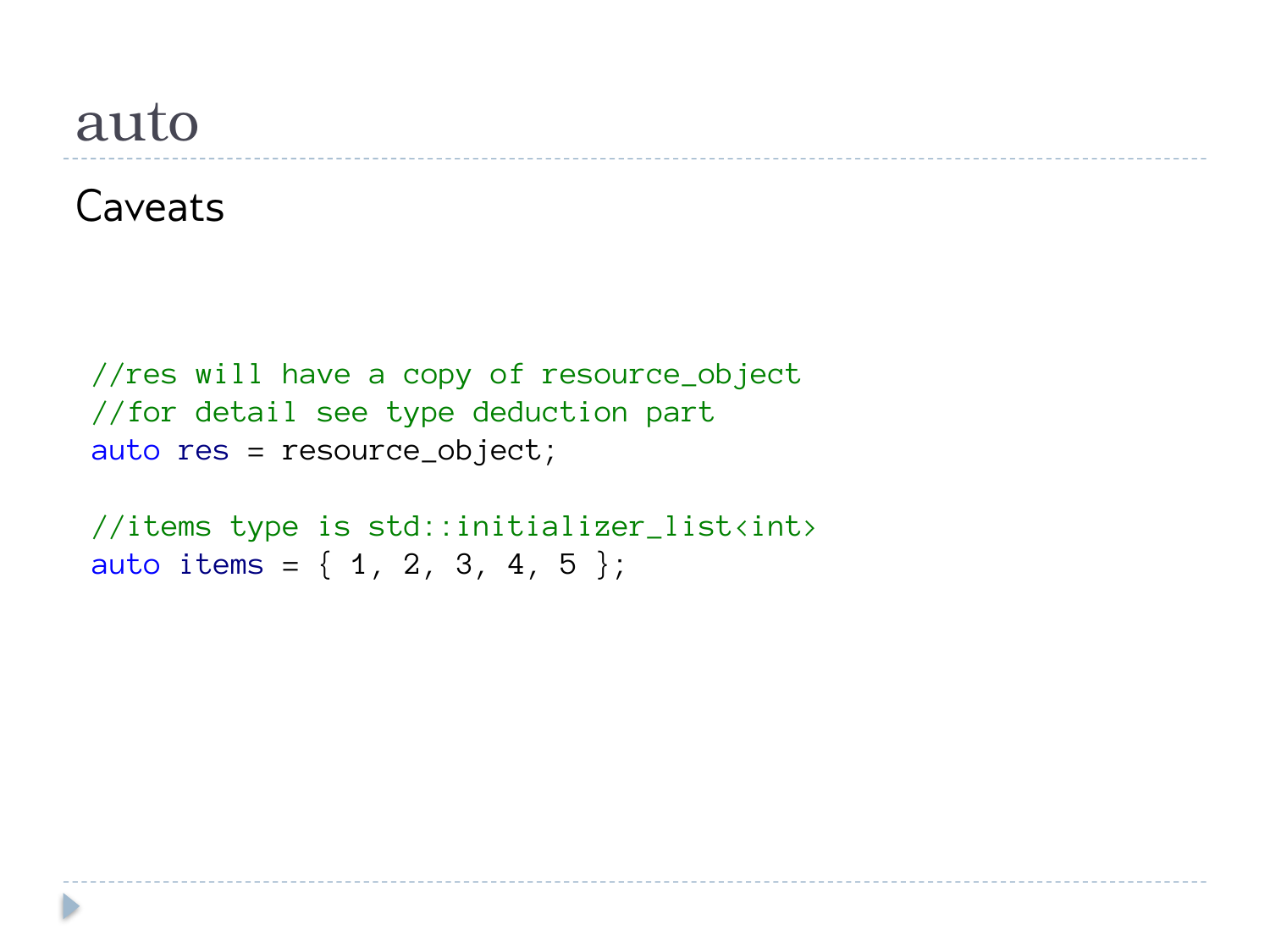

# auto
Caveats
//res will have a copy of resource_object
//for detail see type deduction part
auto res = resource_object;

//items type is std::initializer_list<int>
auto items = { 1, 2, 3, 4, 5 };